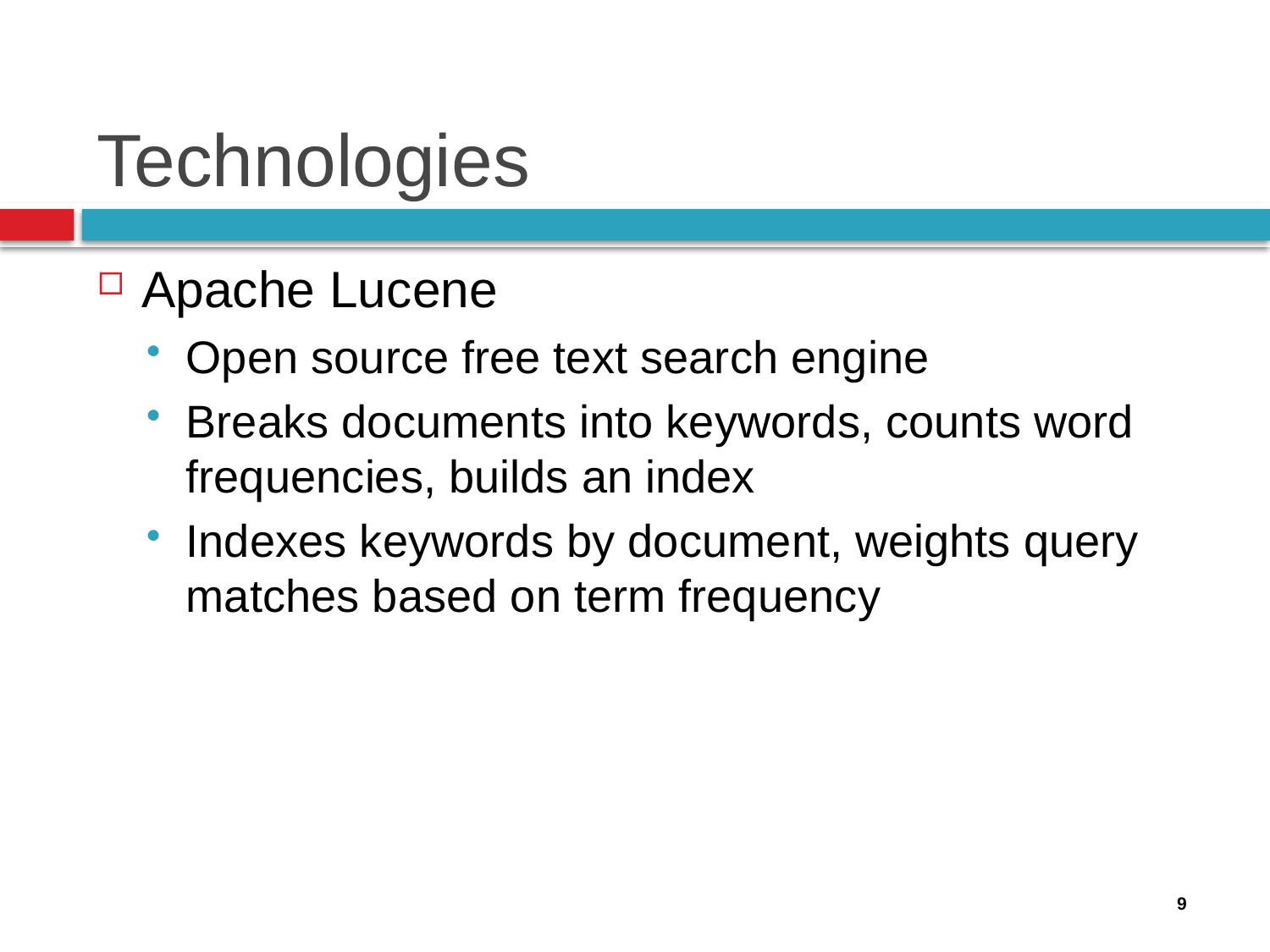

# Technologies
Apache Lucene
Open source free text search engine
Breaks documents into keywords, counts word frequencies, builds an index
Indexes keywords by document, weights query matches based on term frequency